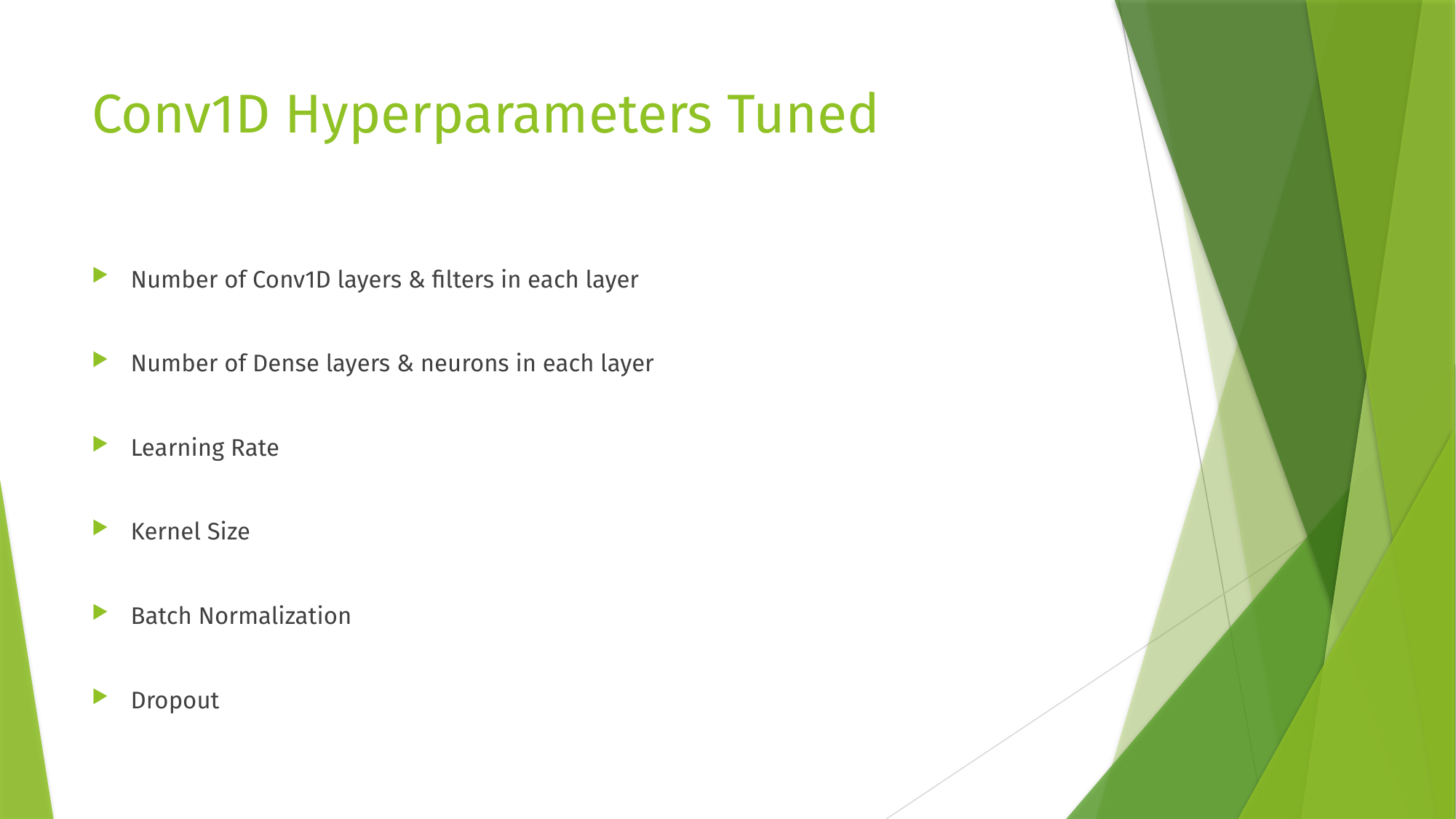

# Conv1D Hyperparameters Tuned
Number of Conv1D layers & filters in each layer

Number of Dense layers & neurons in each layer

Learning Rate

Kernel Size

Batch Normalization

Dropout